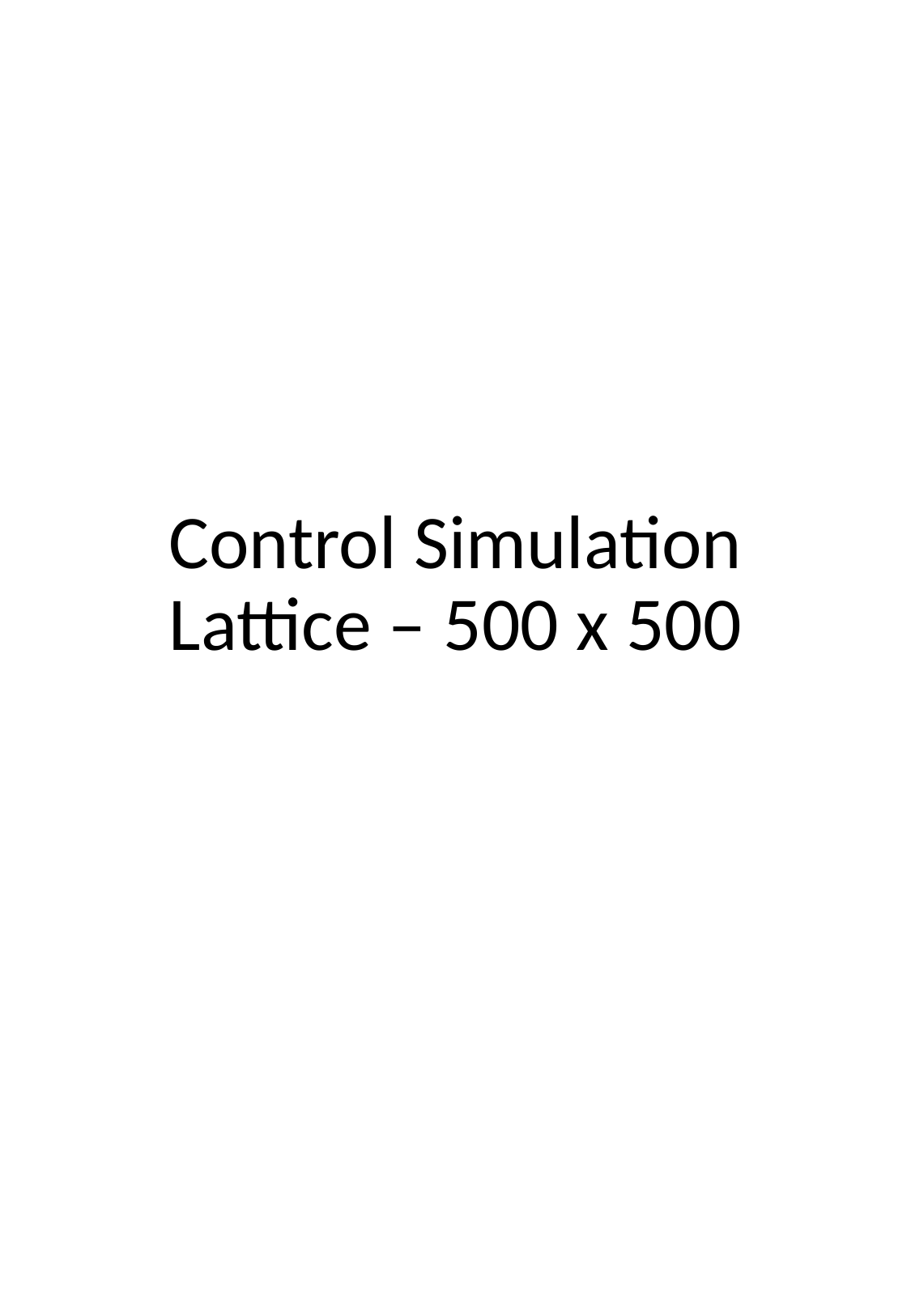

# Control Simulation Lattice – 500 x 500